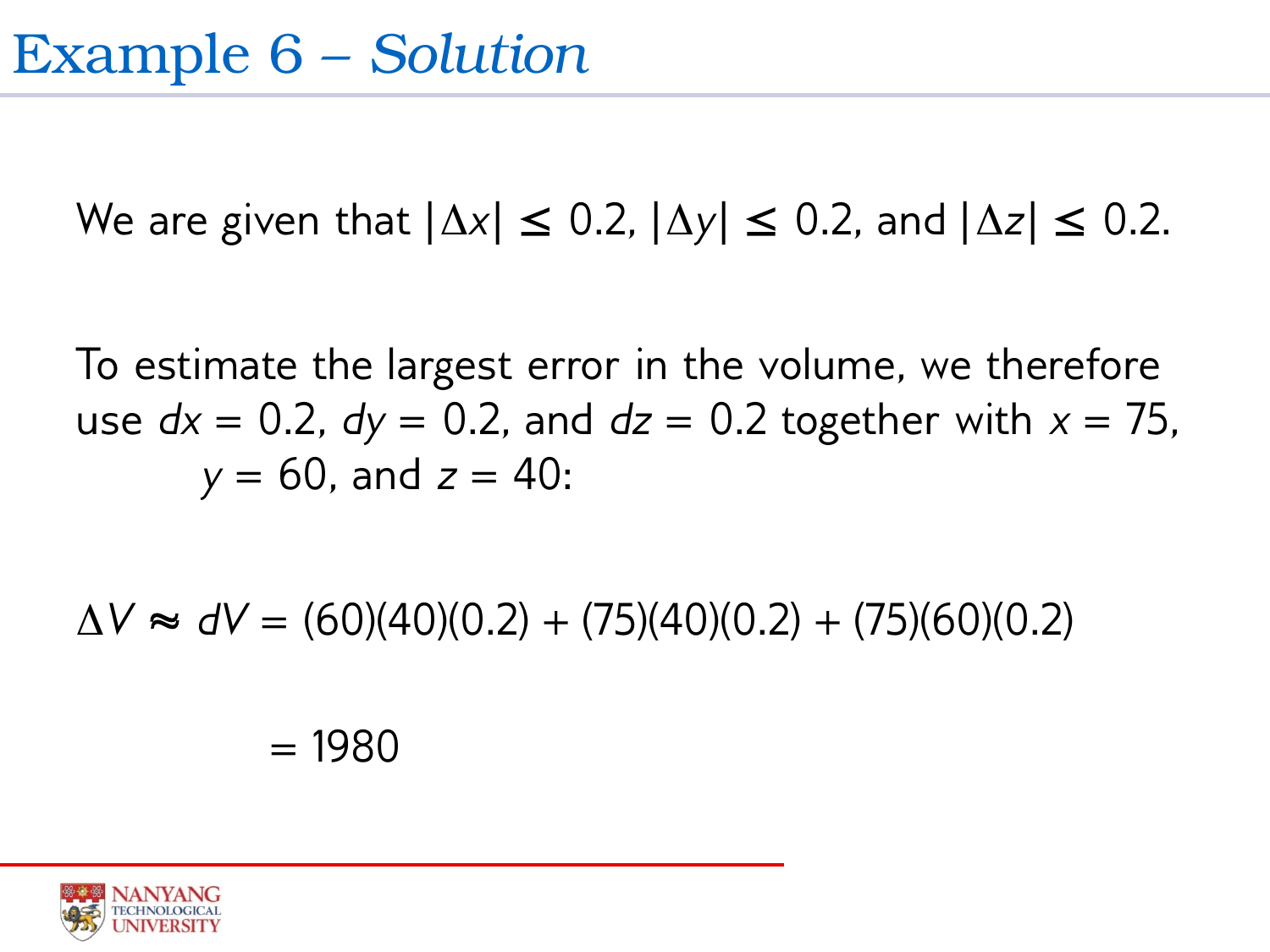

# Example 6 – Solution
We are given that | Δx | ≤ 0.2, | Δy | ≤ 0.2, and | Δz | ≤ 0.2.

To estimate the largest error in the volume, we therefore use dx = 0.2, dy = 0.2, and dz = 0.2 together with x = 75,           y = 60, and z = 40:

ΔV ≈ dV = (60)(40)(0.2) + (75)(40)(0.2) + (75)(60)(0.2)

              = 1980